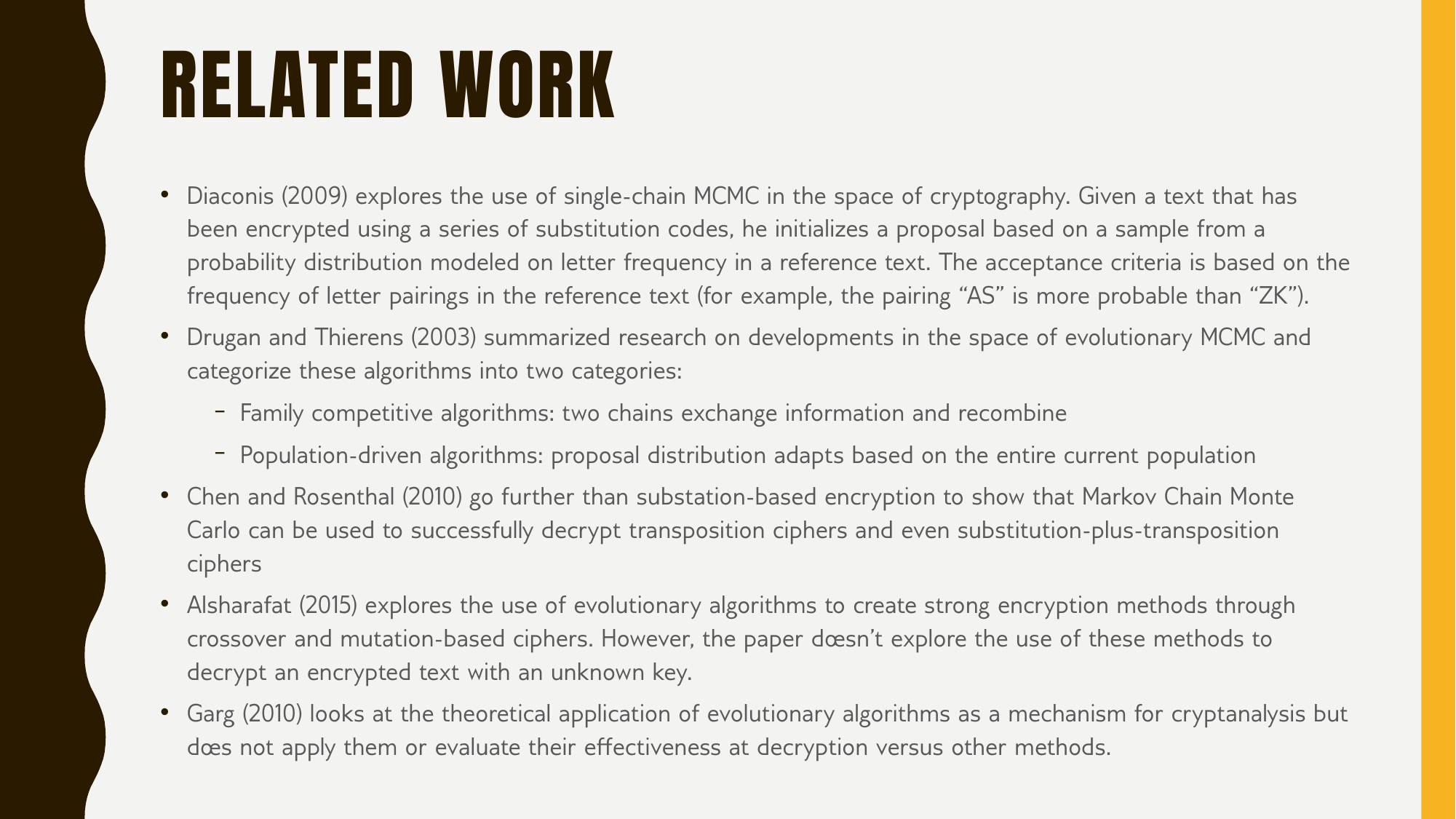

# Related Work
Diaconis (2009) explores the use of single-chain MCMC in the space of cryptography. Given a text that has been encrypted using a series of substitution codes, he initializes a proposal based on a sample from a probability distribution modeled on letter frequency in a reference text. The acceptance criteria is based on the frequency of letter pairings in the reference text (for example, the pairing “AS” is more probable than “ZK”).
Drugan and Thierens (2003) summarized research on developments in the space of evolutionary MCMC and categorize these algorithms into two categories:
Family competitive algorithms: two chains exchange information and recombine
Population-driven algorithms: proposal distribution adapts based on the entire current population
Chen and Rosenthal (2010) go further than substation-based encryption to show that Markov Chain Monte Carlo can be used to successfully decrypt transposition ciphers and even substitution-plus-transposition ciphers
Alsharafat (2015) explores the use of evolutionary algorithms to create strong encryption methods through crossover and mutation-based ciphers. However, the paper doesn’t explore the use of these methods to decrypt an encrypted text with an unknown key.
Garg (2010) looks at the theoretical application of evolutionary algorithms as a mechanism for cryptanalysis but does not apply them or evaluate their effectiveness at decryption versus other methods.